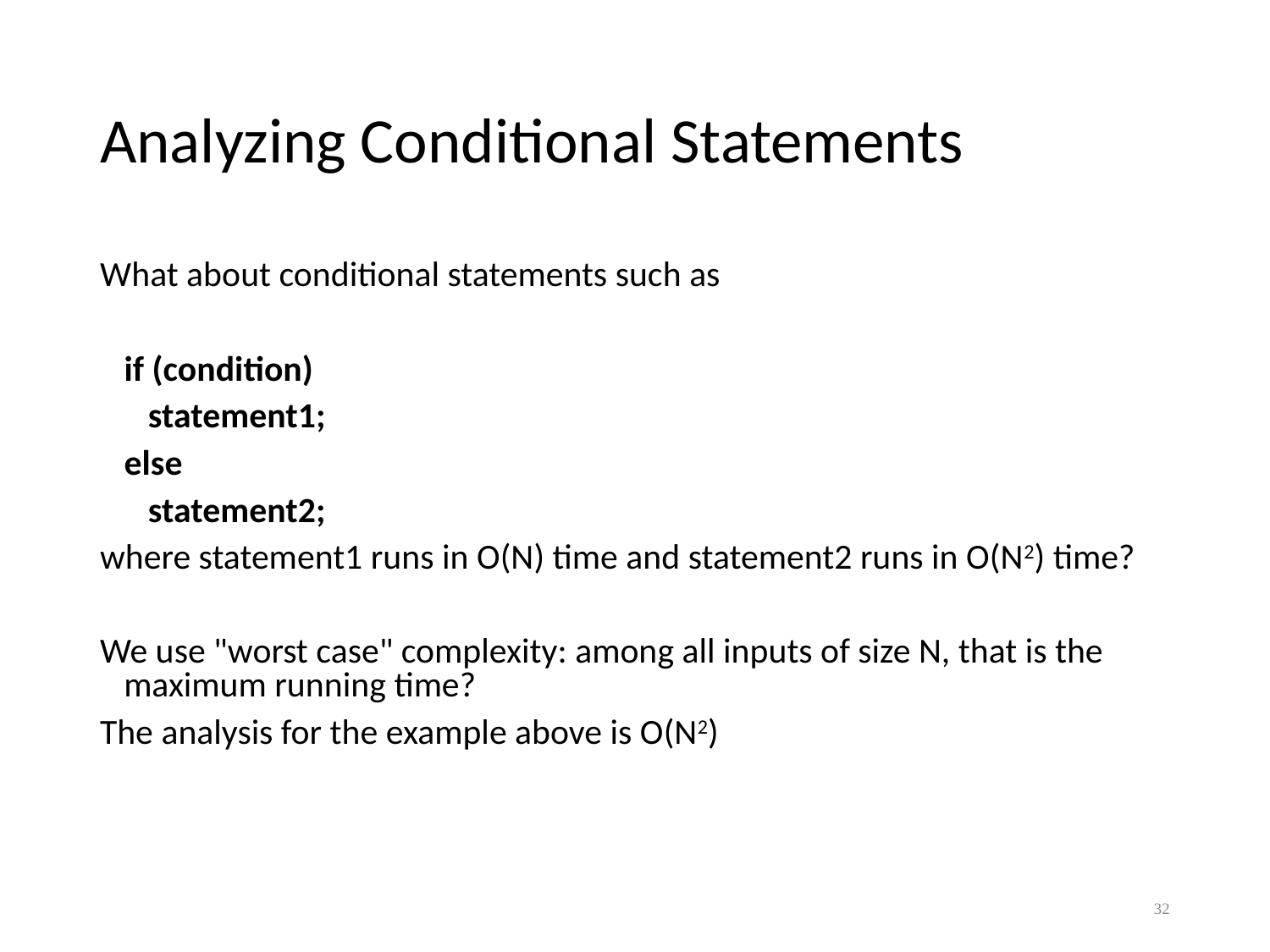

# Analyzing Conditional Statements
What about conditional statements such as

   if (condition)
      statement1;
   else
      statement2;
where statement1 runs in O(N) time and statement2 runs in O(N2) time?

We use "worst case" complexity: among all inputs of size N, that is the maximum running time?
The analysis for the example above is O(N2)

32